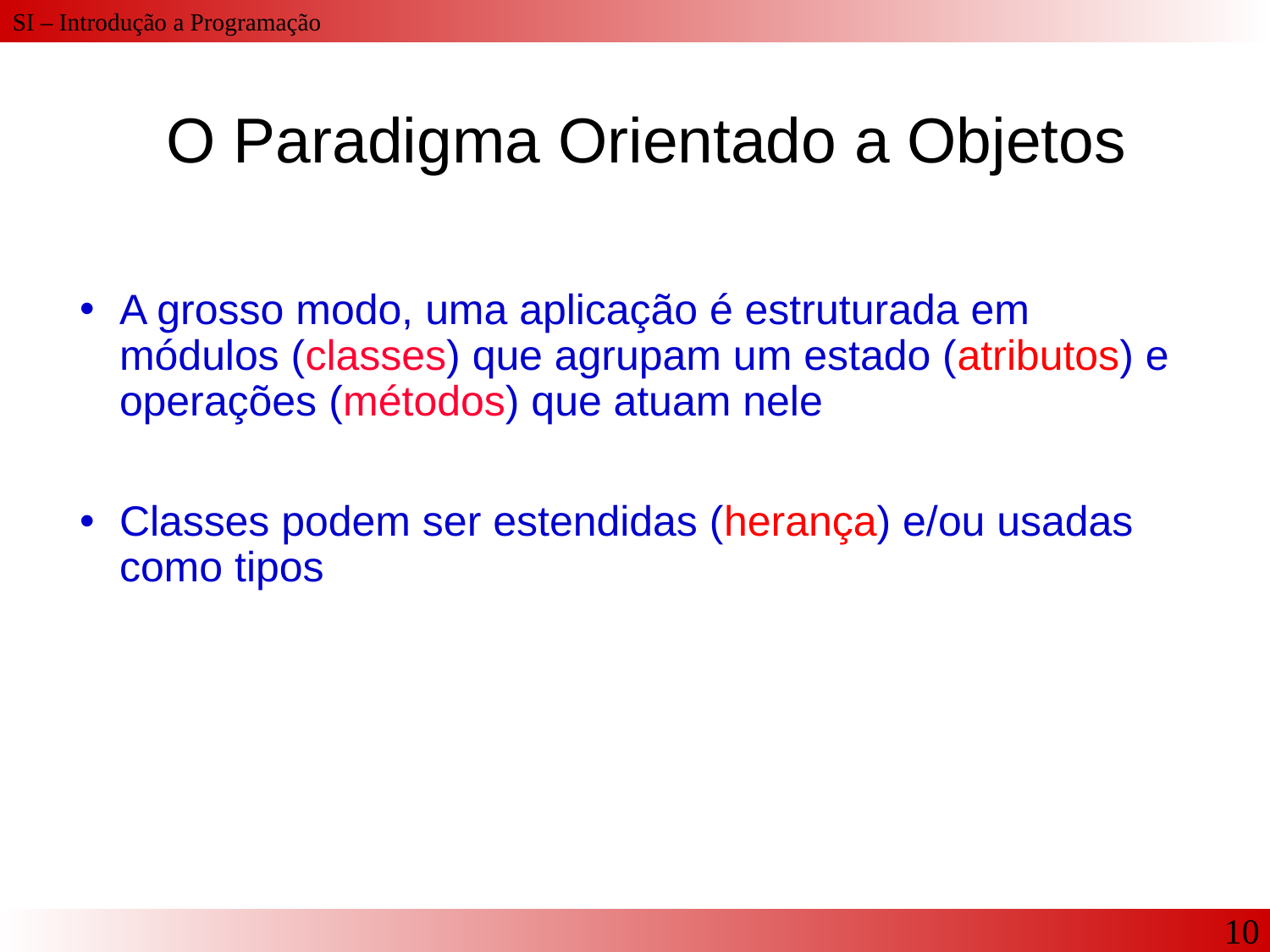

O Paradigma Orientado a Objetos

A grosso modo, uma aplicação é estruturada em módulos (classes) que agrupam um estado (atributos) e operações (métodos) que atuam nele

Classes podem ser estendidas (herança) e/ou usadas como tipos
10